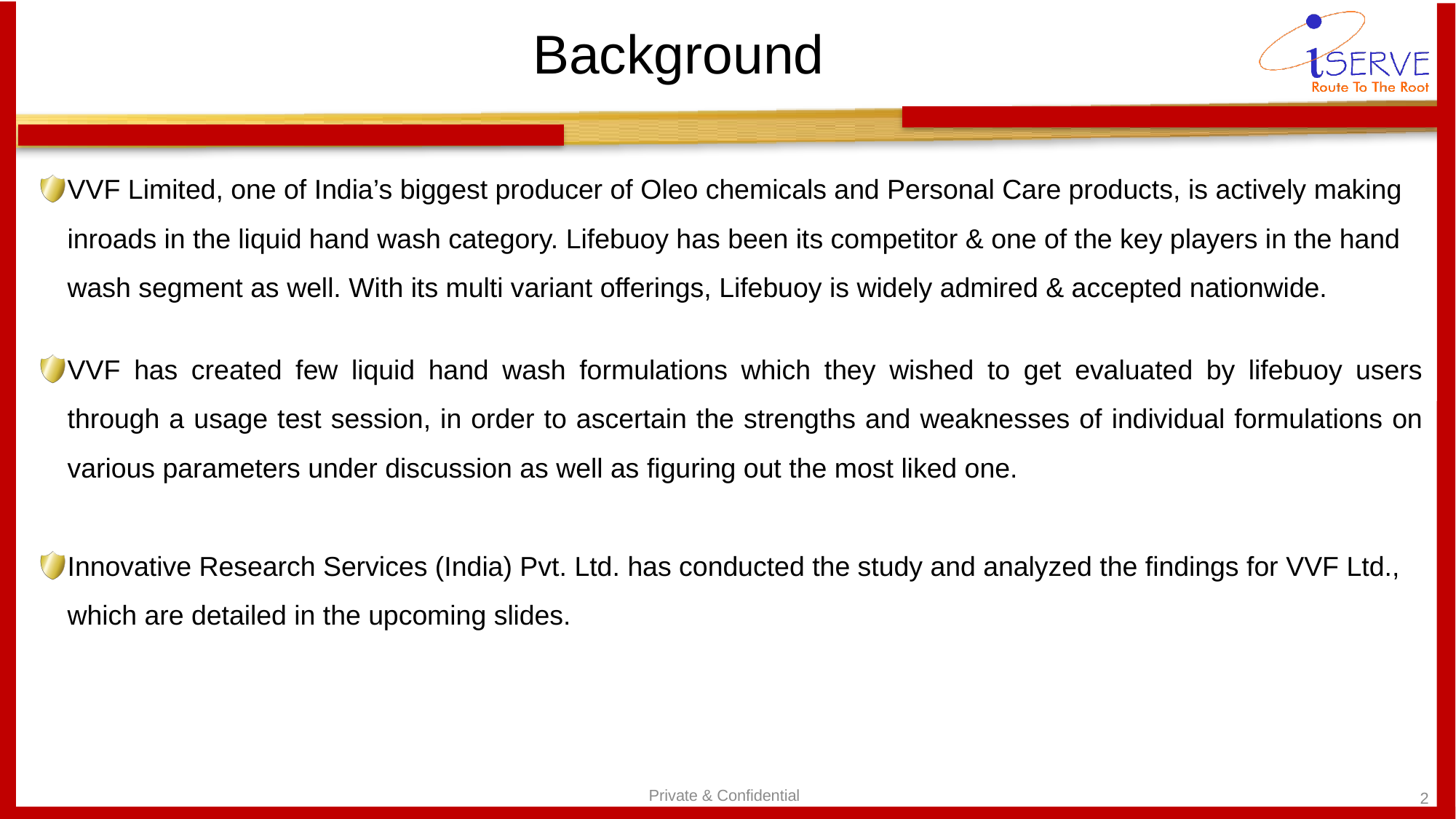

# Background
VVF Limited, one of India’s biggest producer of Oleo chemicals and Personal Care products, is actively making inroads in the liquid hand wash category. Lifebuoy has been its competitor & one of the key players in the hand wash segment as well. With its multi variant offerings, Lifebuoy is widely admired & accepted nationwide.

VVF has created few liquid hand wash formulations which they wished to get evaluated by lifebuoy users through a usage test session, in order to ascertain the strengths and weaknesses of individual formulations on various parameters under discussion as well as figuring out the most liked one.

Innovative Research Services (India) Pvt. Ltd. has conducted the study and analyzed the findings for VVF Ltd., which are detailed in the upcoming slides.
Private & Confidential
2